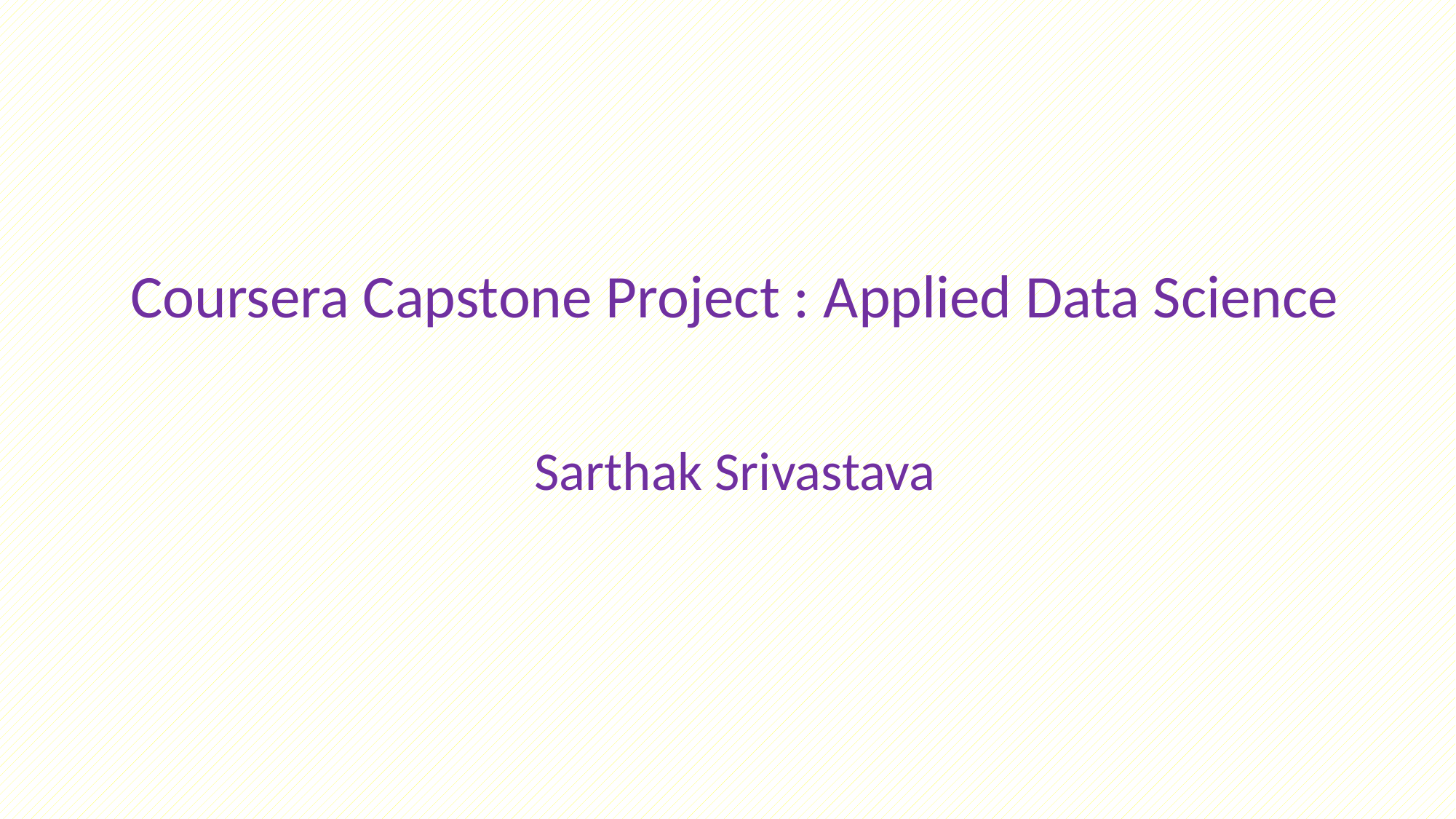

Coursera Capstone Project : Applied Data Science

Sarthak Srivastava